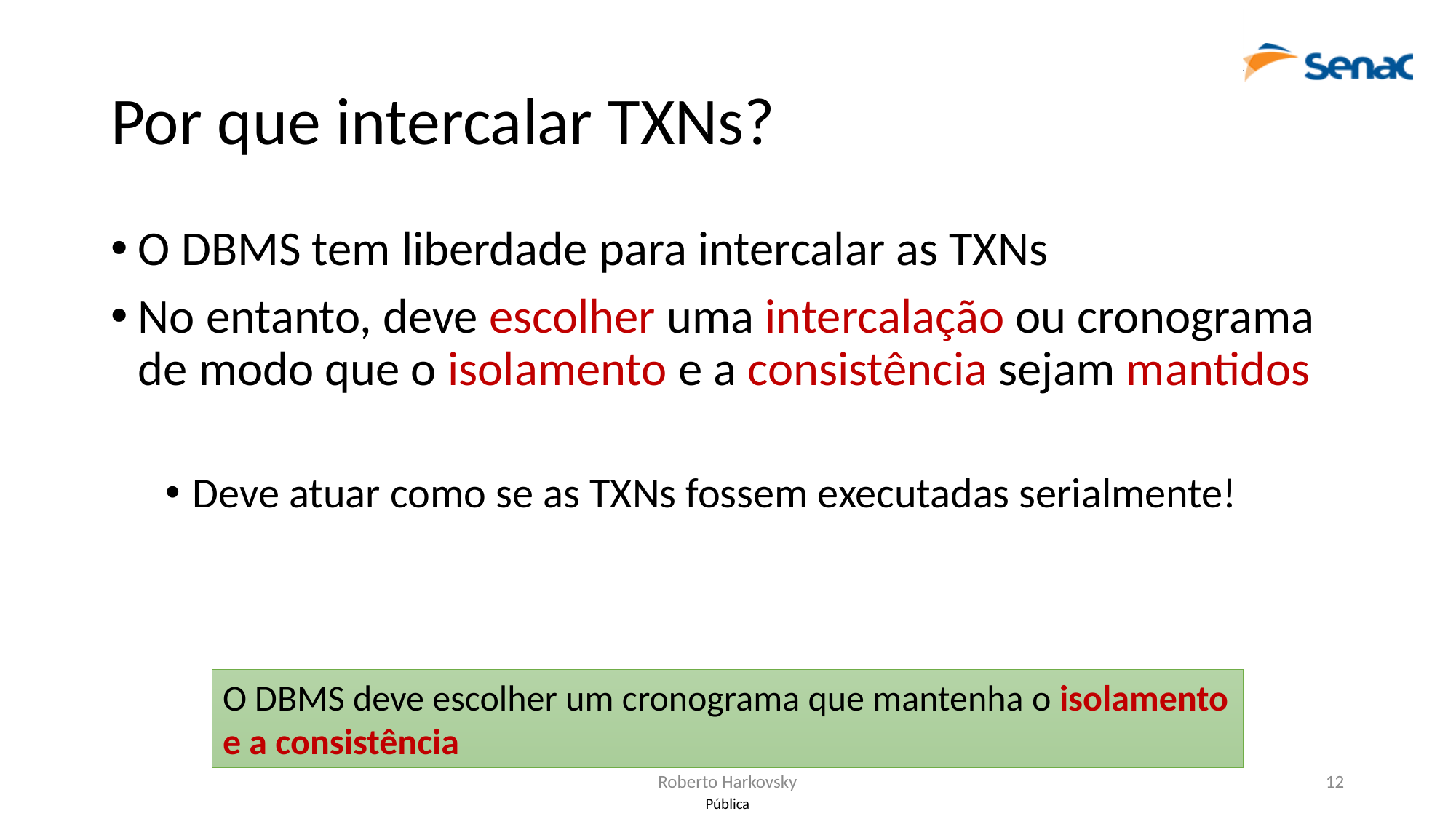

# Por que intercalar TXNs?
O DBMS tem liberdade para intercalar as TXNs
No entanto, deve escolher uma intercalação ou cronograma de modo que o isolamento e a consistência sejam mantidos

Deve atuar como se as TXNs fossem executadas serialmente!
O DBMS deve escolher um cronograma que mantenha o isolamento e a consistência
Roberto Harkovsky
12